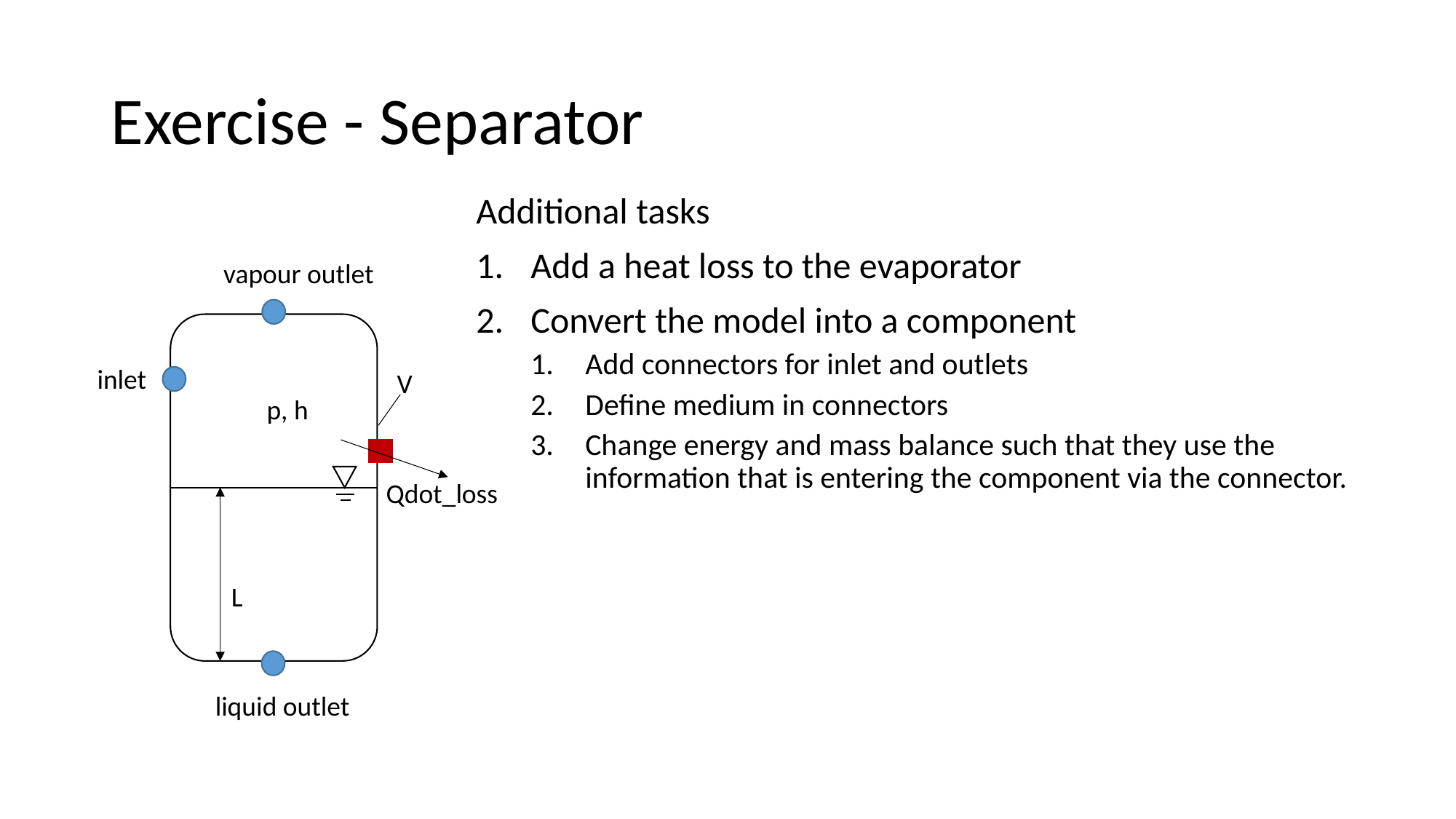

# Exercise - Separator
Additional tasks
Add a heat loss to the evaporator
Convert the model into a component
Add connectors for inlet and outlets
Define medium in connectors
Change energy and mass balance such that they use the information that is entering the component via the connector.

vapour outlet

inlet
V

p, h

Qdot_loss
L

liquid outlet